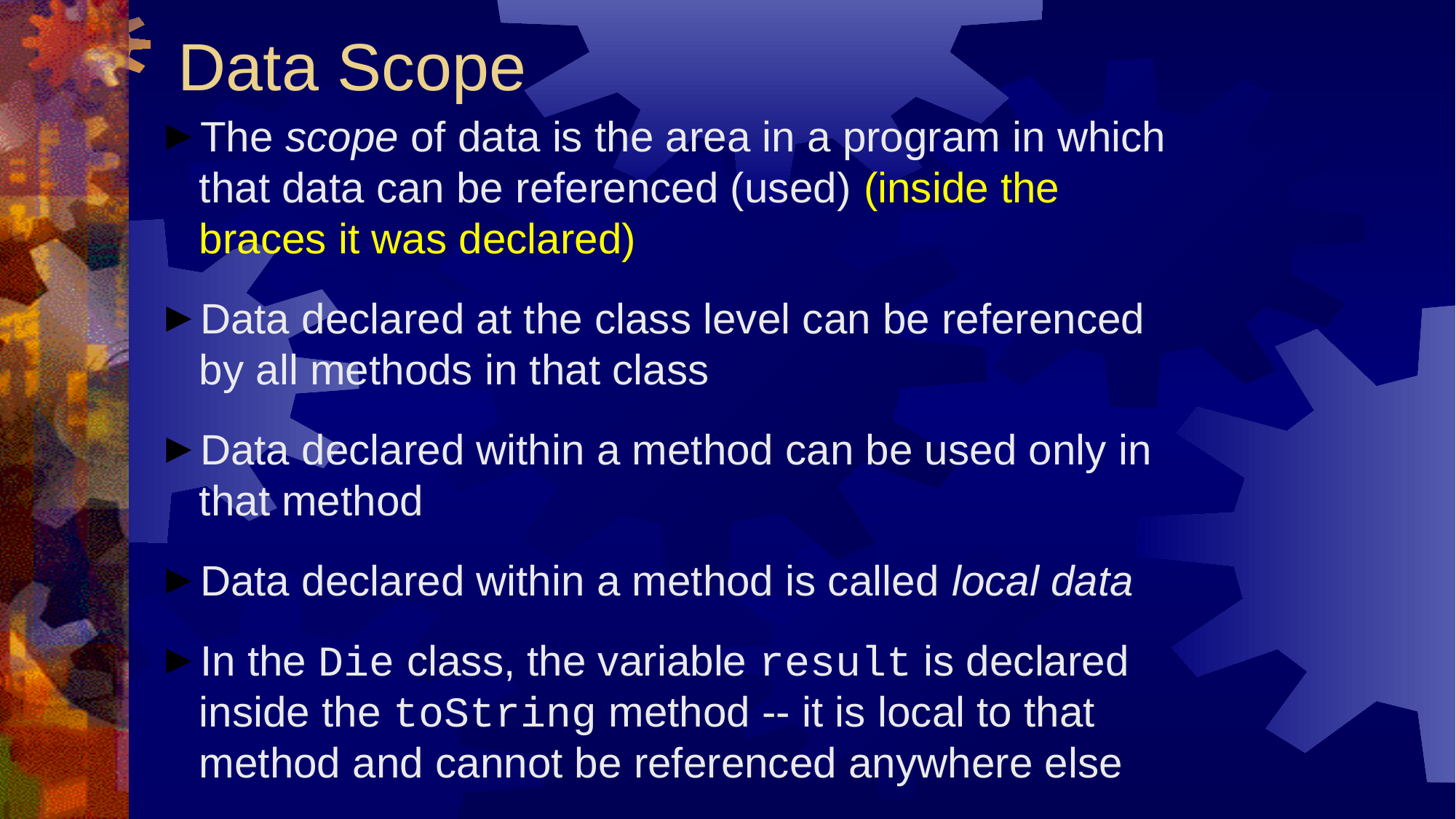

# Data Scope
The scope of data is the area in a program in which that data can be referenced (used) (inside the braces it was declared)
Data declared at the class level can be referenced by all methods in that class
Data declared within a method can be used only in that method
Data declared within a method is called local data
In the Die class, the variable result is declared inside the toString method -- it is local to that method and cannot be referenced anywhere else